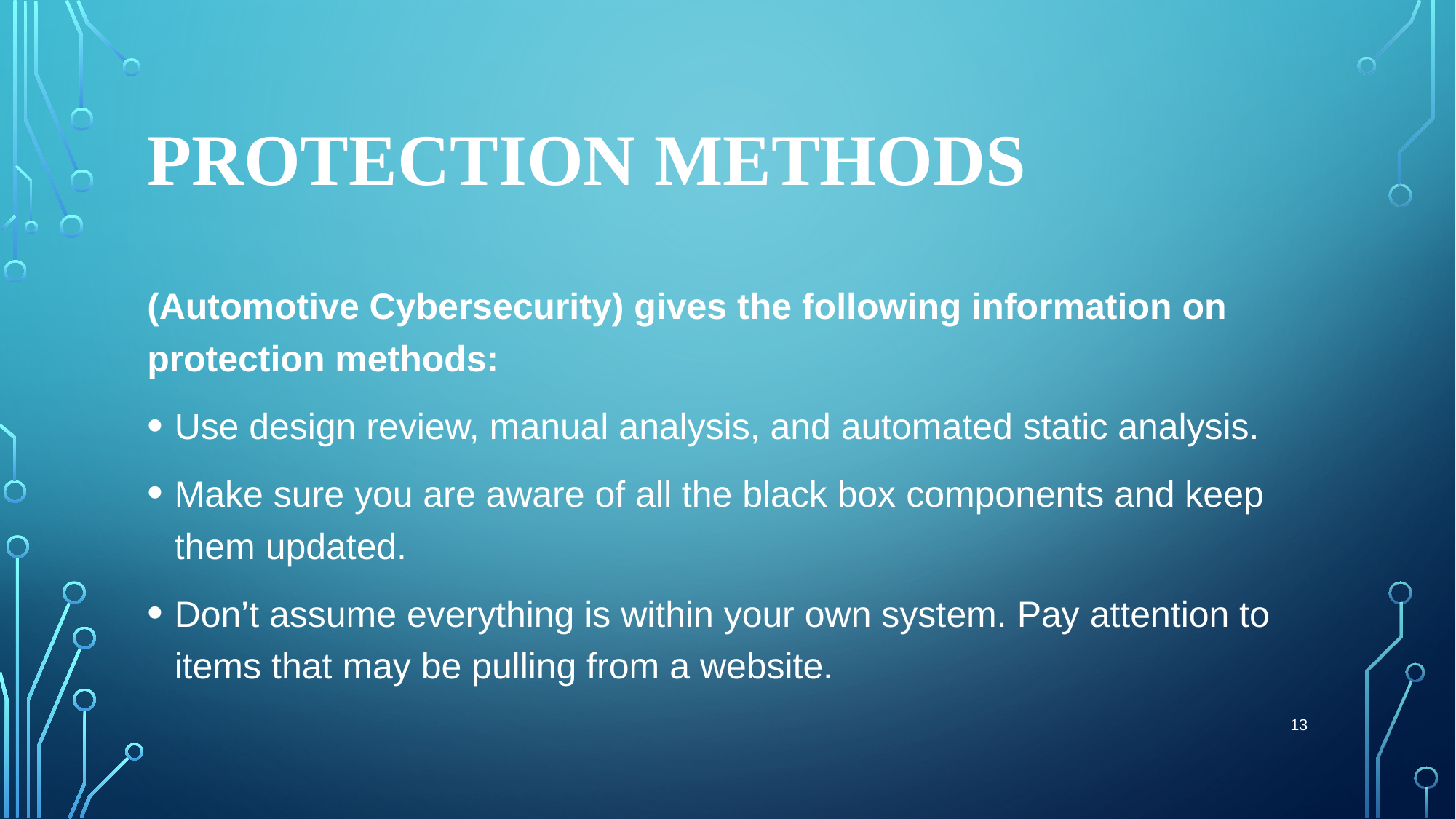

# Protection Methods
(Automotive Cybersecurity) gives the following information on protection methods:
Use design review, manual analysis, and automated static analysis.
Make sure you are aware of all the black box components and keep them updated.
Don’t assume everything is within your own system. Pay attention to items that may be pulling from a website.
13